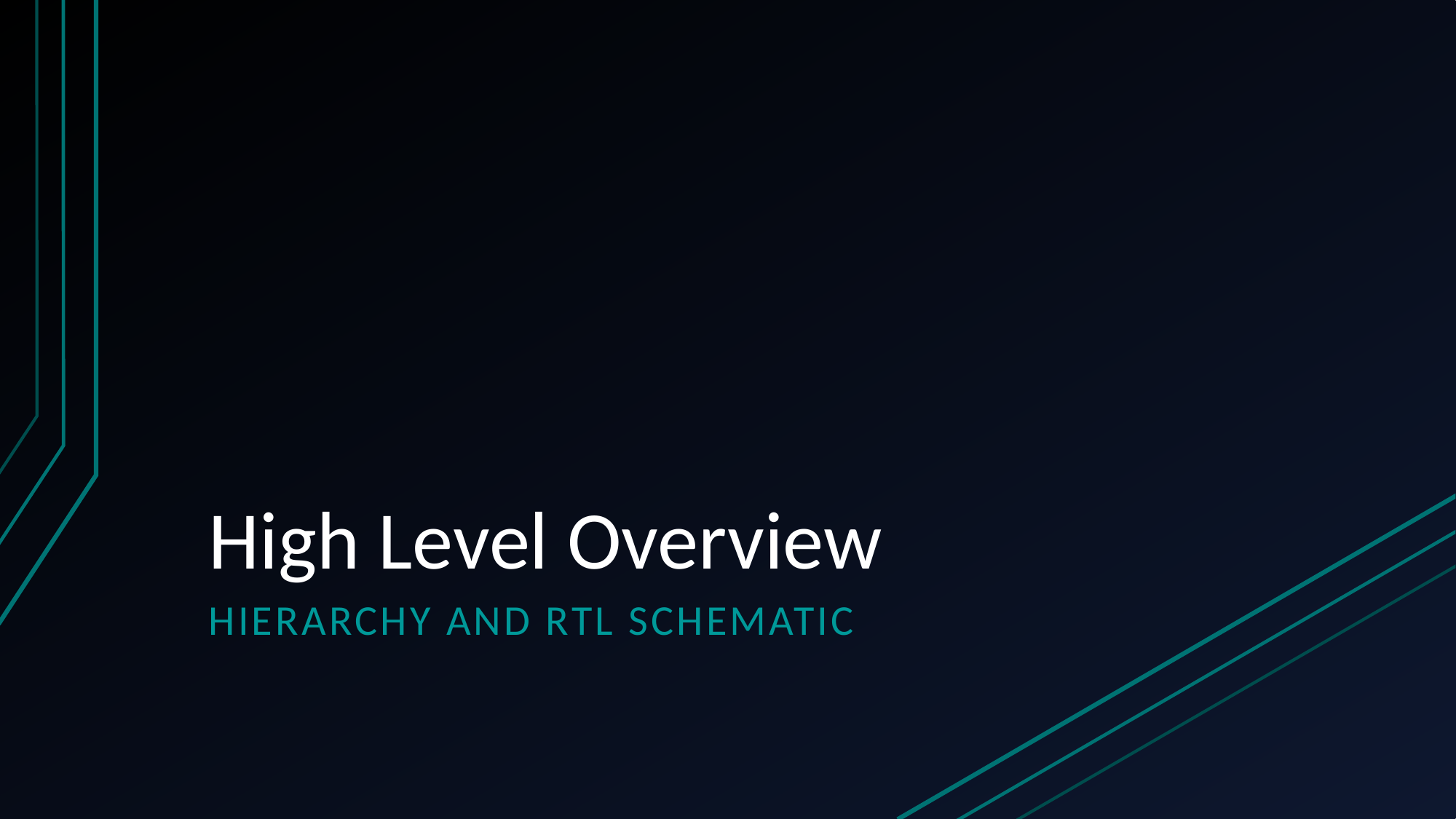

# High Level Overview
Hierarchy and RTL SCHEMATIC